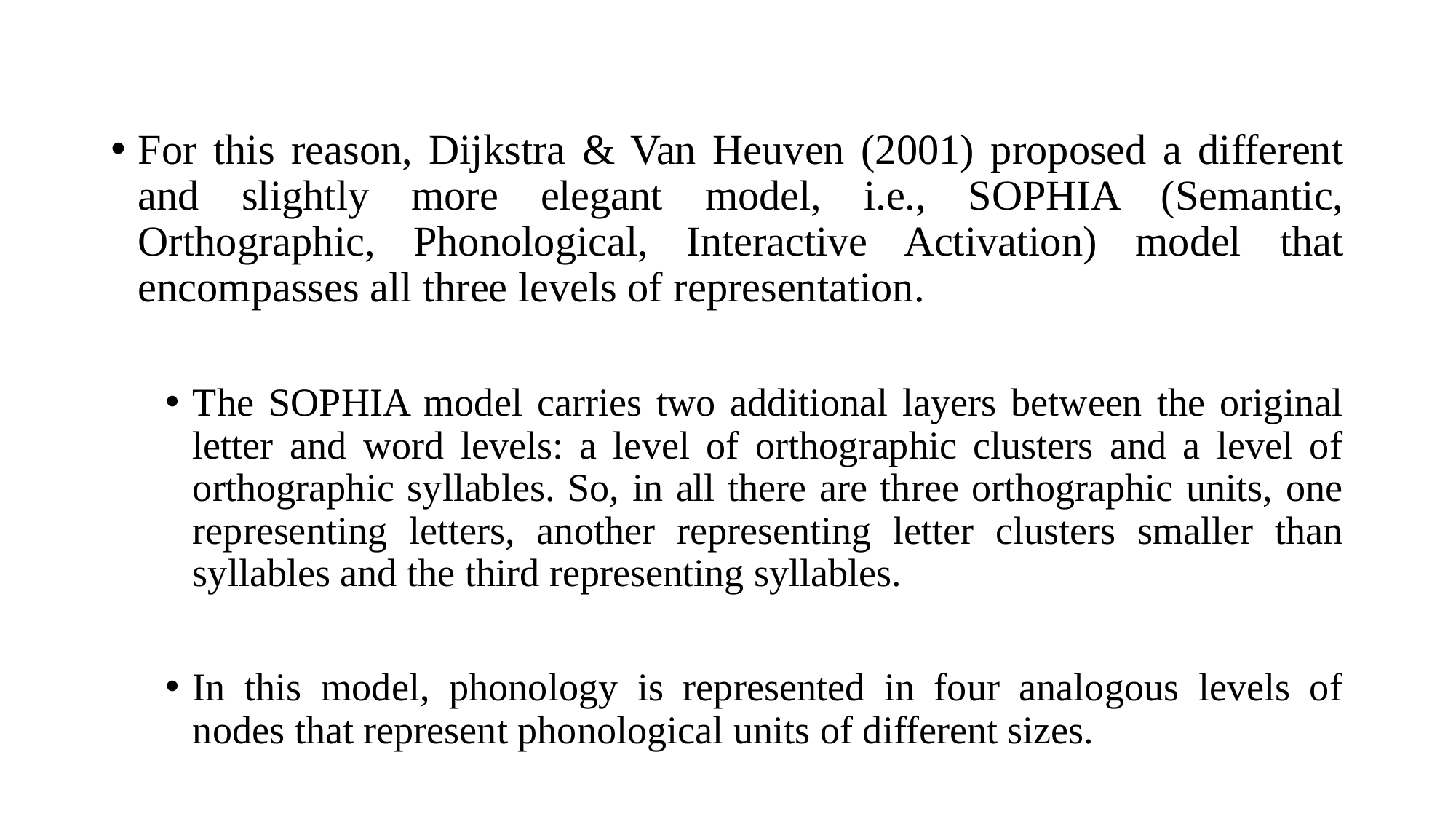

For this reason, Dijkstra & Van Heuven (2001) proposed a different and slightly more elegant model, i.e., SOPHIA (Semantic, Orthographic, Phonological, Interactive Activation) model that encompasses all three levels of representation.

The SOPHIA model carries two additional layers between the original letter and word levels: a level of orthographic clusters and a level of orthographic syllables. So, in all there are three orthographic units, one representing letters, another representing letter clusters smaller than syllables and the third representing syllables.

In this model, phonology is represented in four analogous levels of nodes that represent phonological units of different sizes.